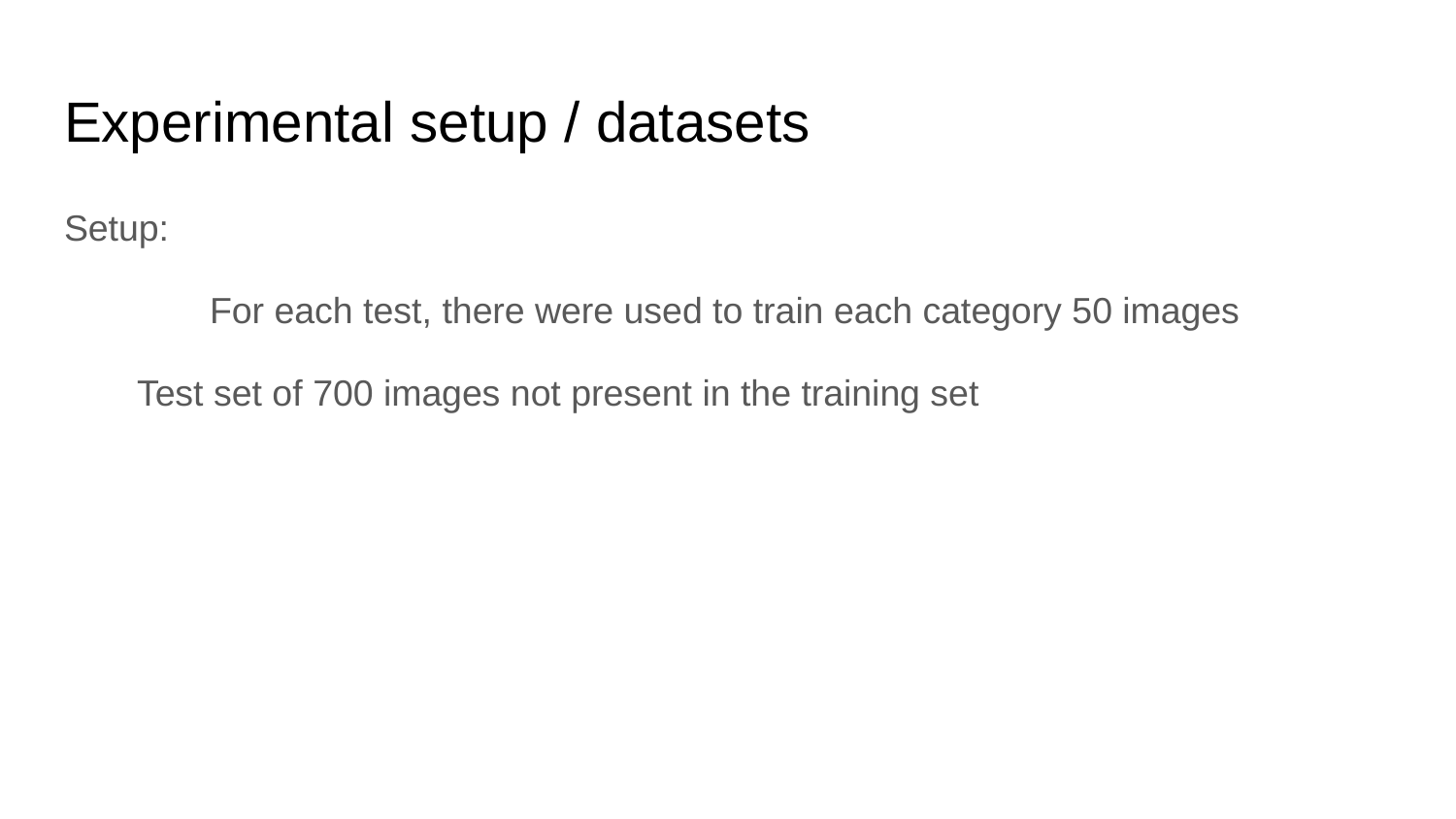

# Experimental setup / datasets
Setup:
	For each test, there were used to train each category 50 images
Test set of 700 images not present in the training set